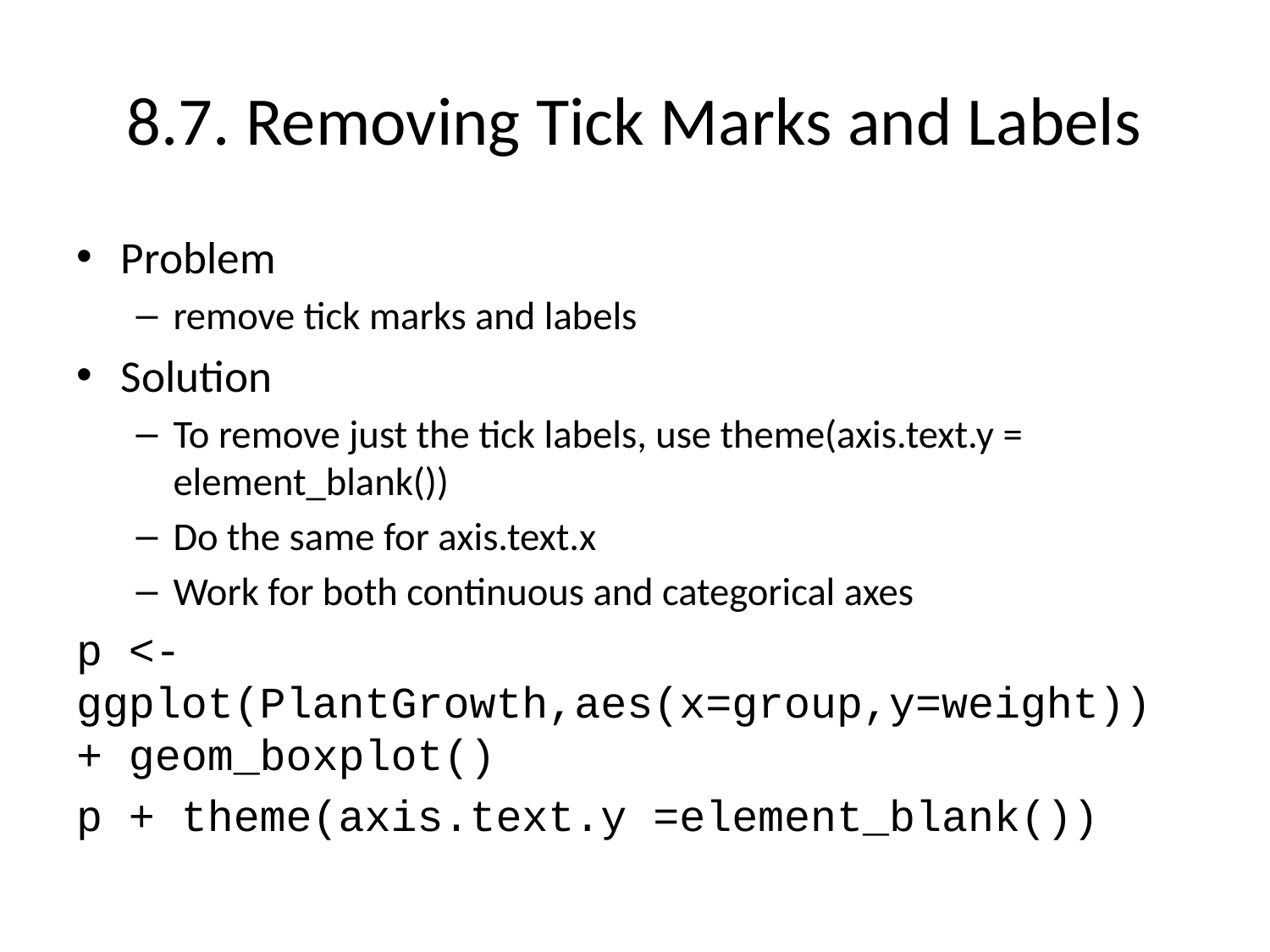

# 8.7. Removing Tick Marks and Labels
Problem
remove tick marks and labels
Solution
To remove just the tick labels, use theme(axis.text.y = element_blank())
Do the same for axis.text.x
Work for both continuous and categorical axes
p <-ggplot(PlantGrowth,aes(x=group,y=weight)) + geom_boxplot()
p + theme(axis.text.y =element_blank())